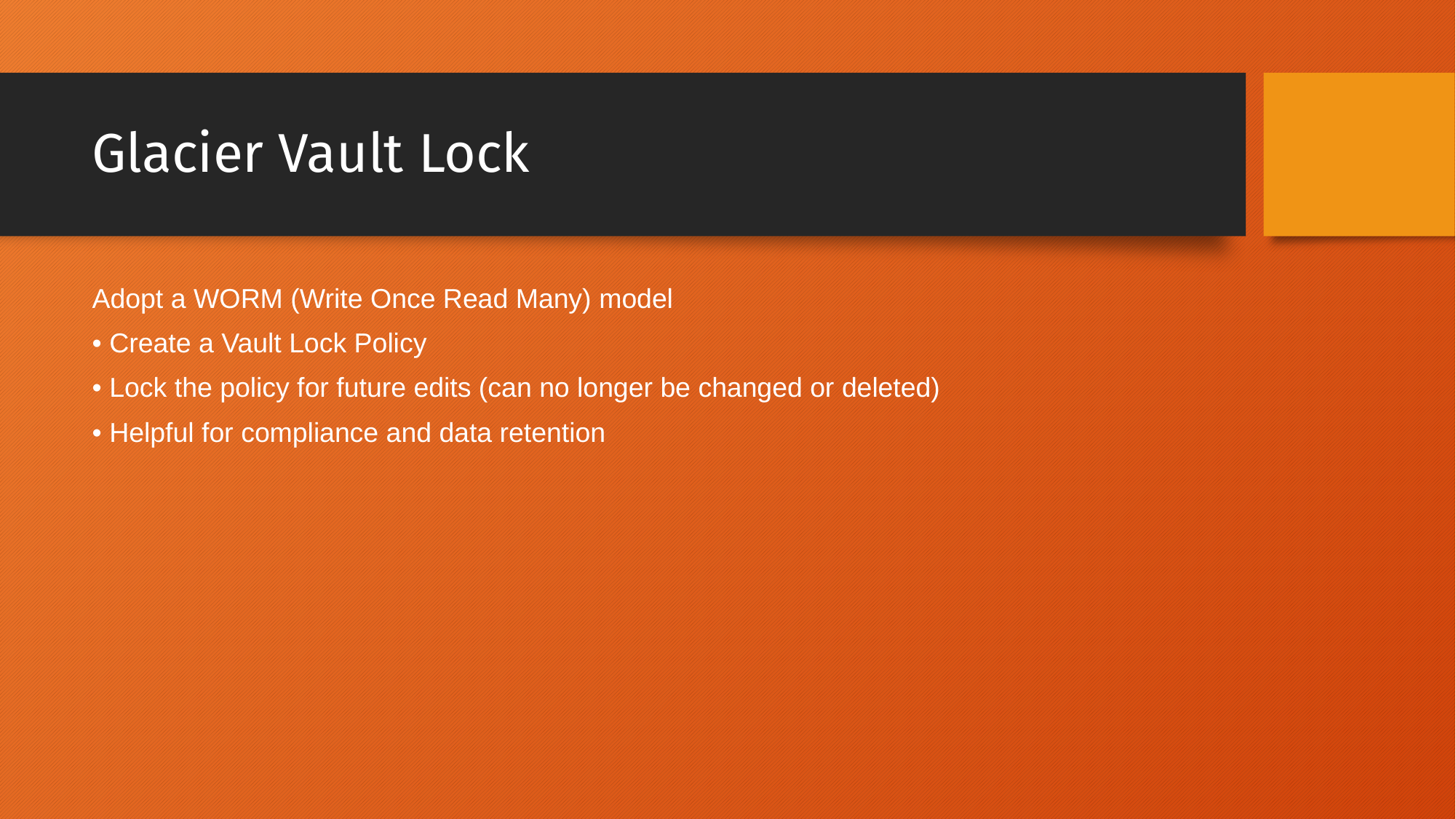

# Glacier Vault Lock
Adopt a WORM (Write Once Read Many) model
• Create a Vault Lock Policy
• Lock the policy for future edits (can no longer be changed or deleted)
• Helpful for compliance and data retention